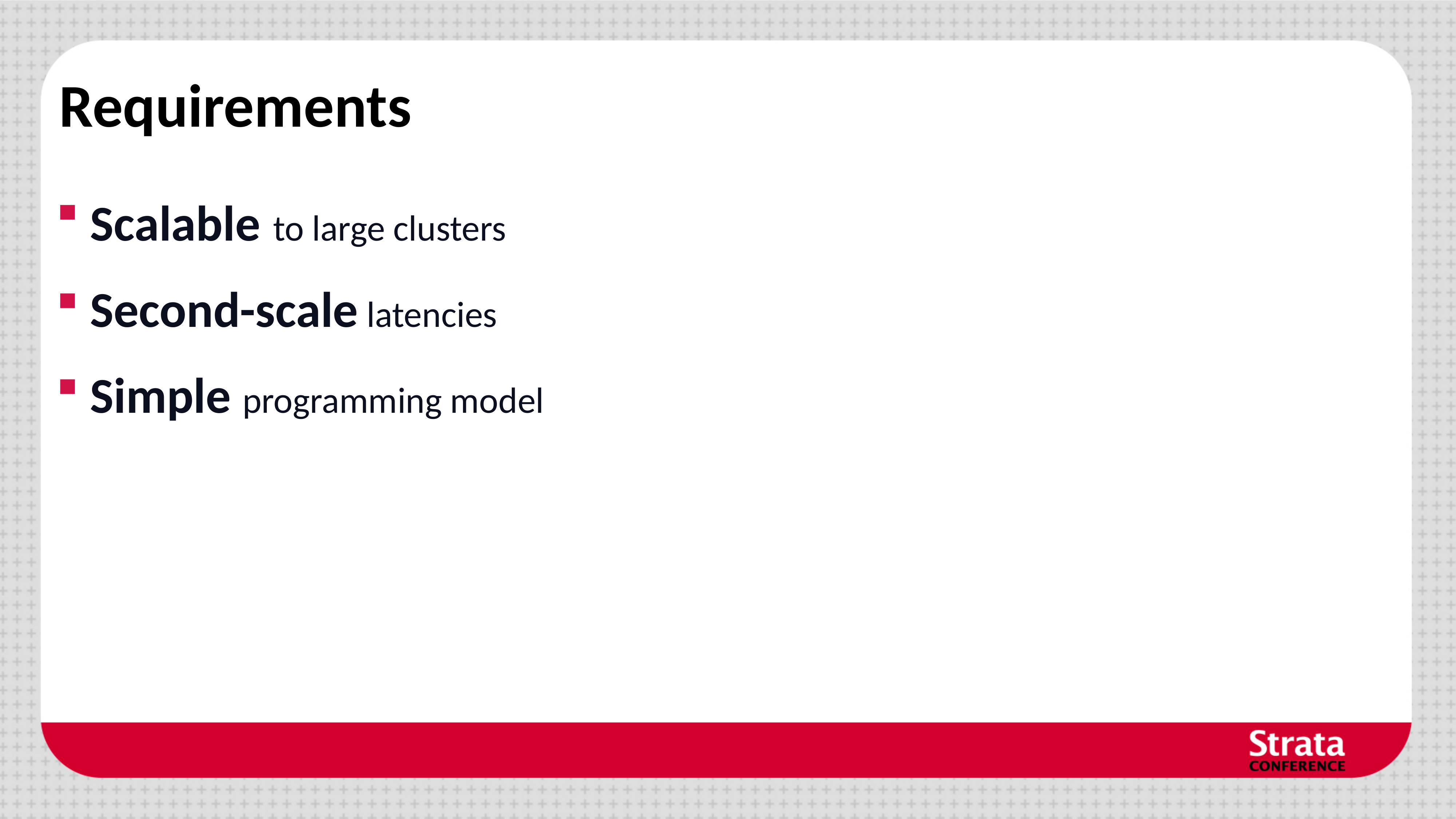

# Requirements
Scalable to large clusters
Second-scale latencies
Simple programming model